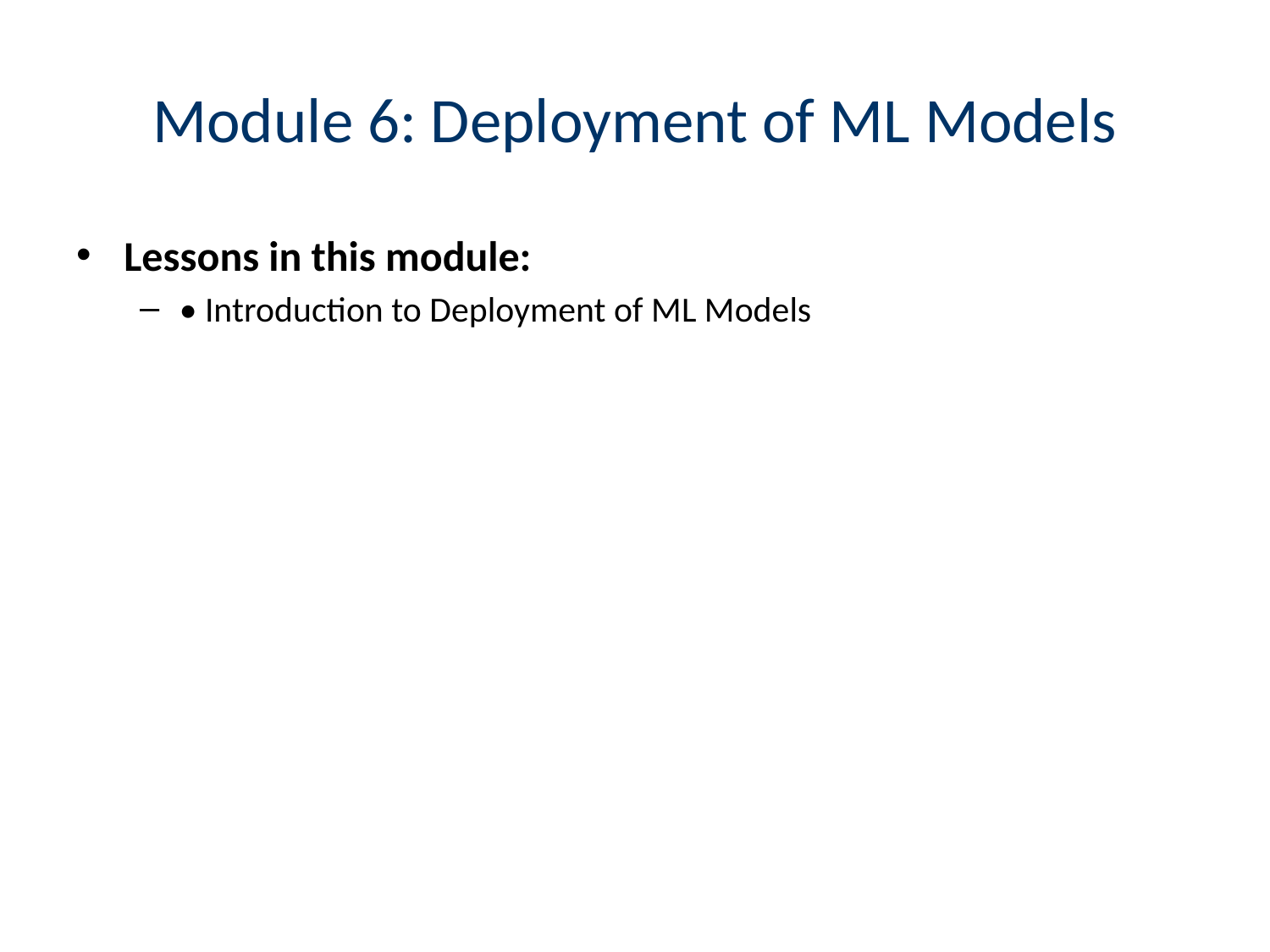

# Module 6: Deployment of ML Models
Lessons in this module:
• Introduction to Deployment of ML Models